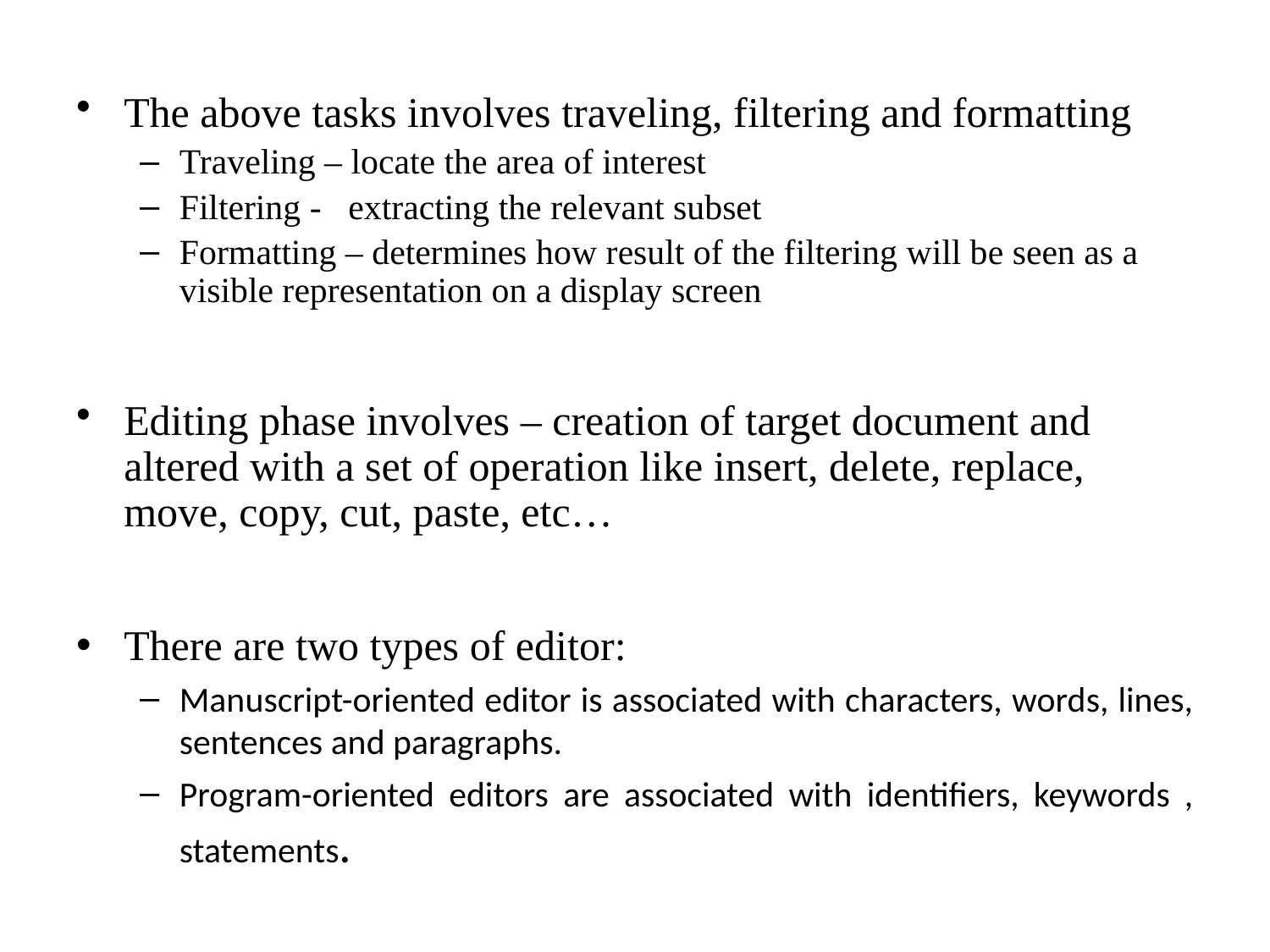

The above tasks involves traveling, filtering and formatting
Traveling – locate the area of interest
Filtering -   extracting the relevant subset
Formatting – determines how result of the filtering will be seen as a   visible representation on a display screen

Editing phase involves – creation of target document and altered with a set of operation like insert, delete, replace, move, copy, cut, paste, etc…

There are two types of editor:
Manuscript-oriented editor is associated with characters, words, lines, sentences and paragraphs.
Program-oriented editors are associated with identifiers, keywords , statements.